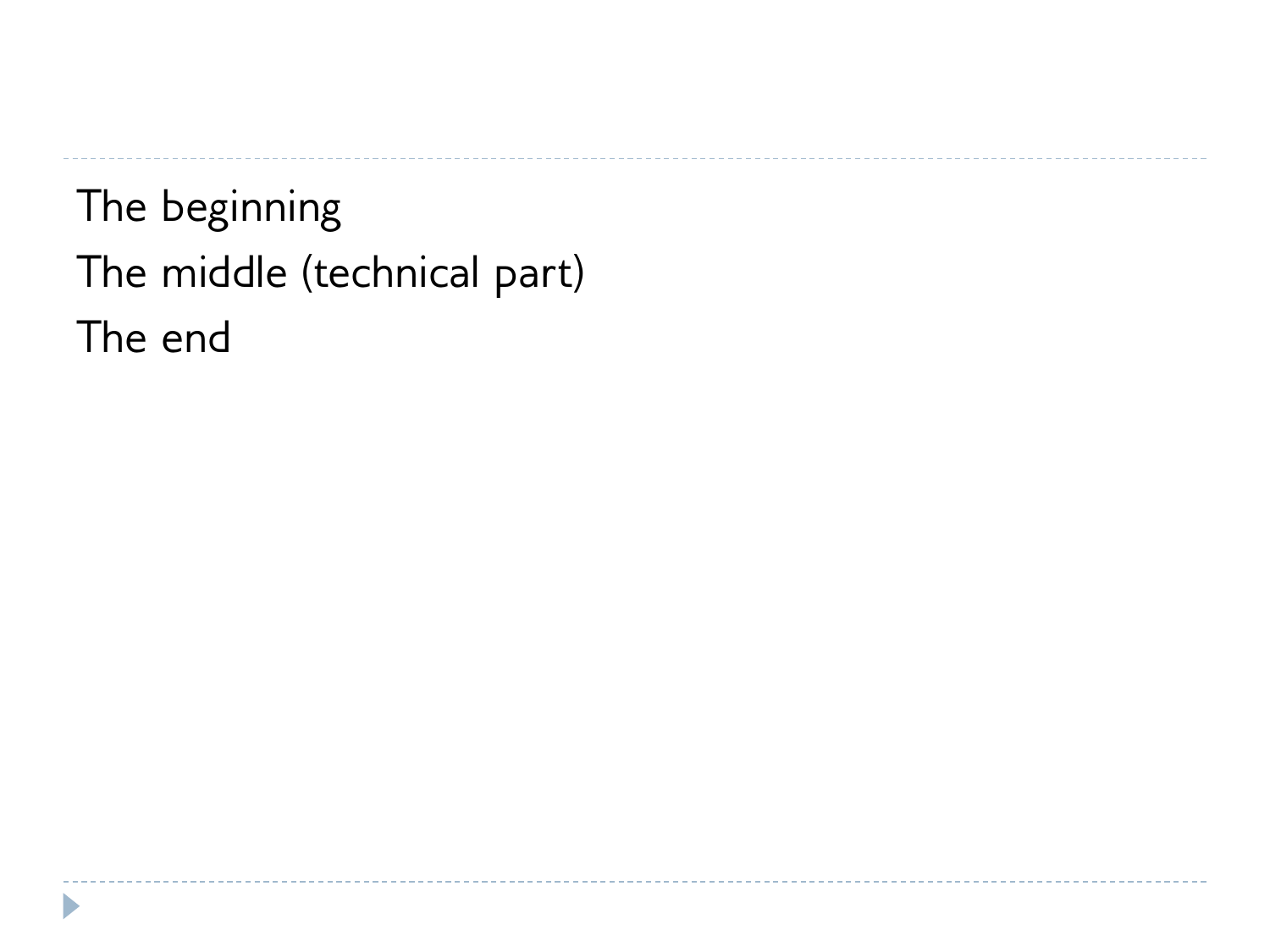

#
The beginning
The middle (technical part)
The end